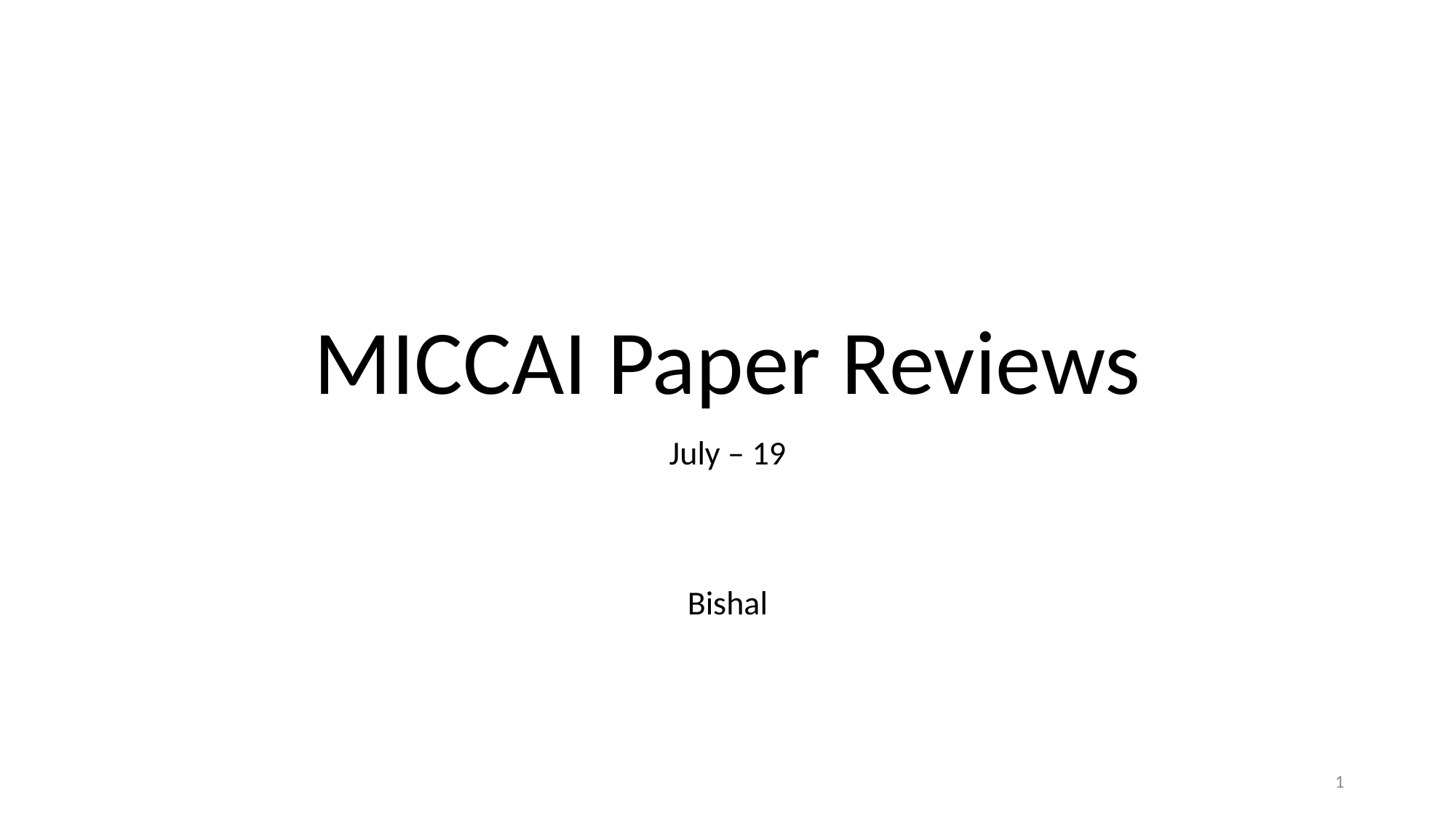

# MICCAI Paper Reviews
July – 19

Bishal
1